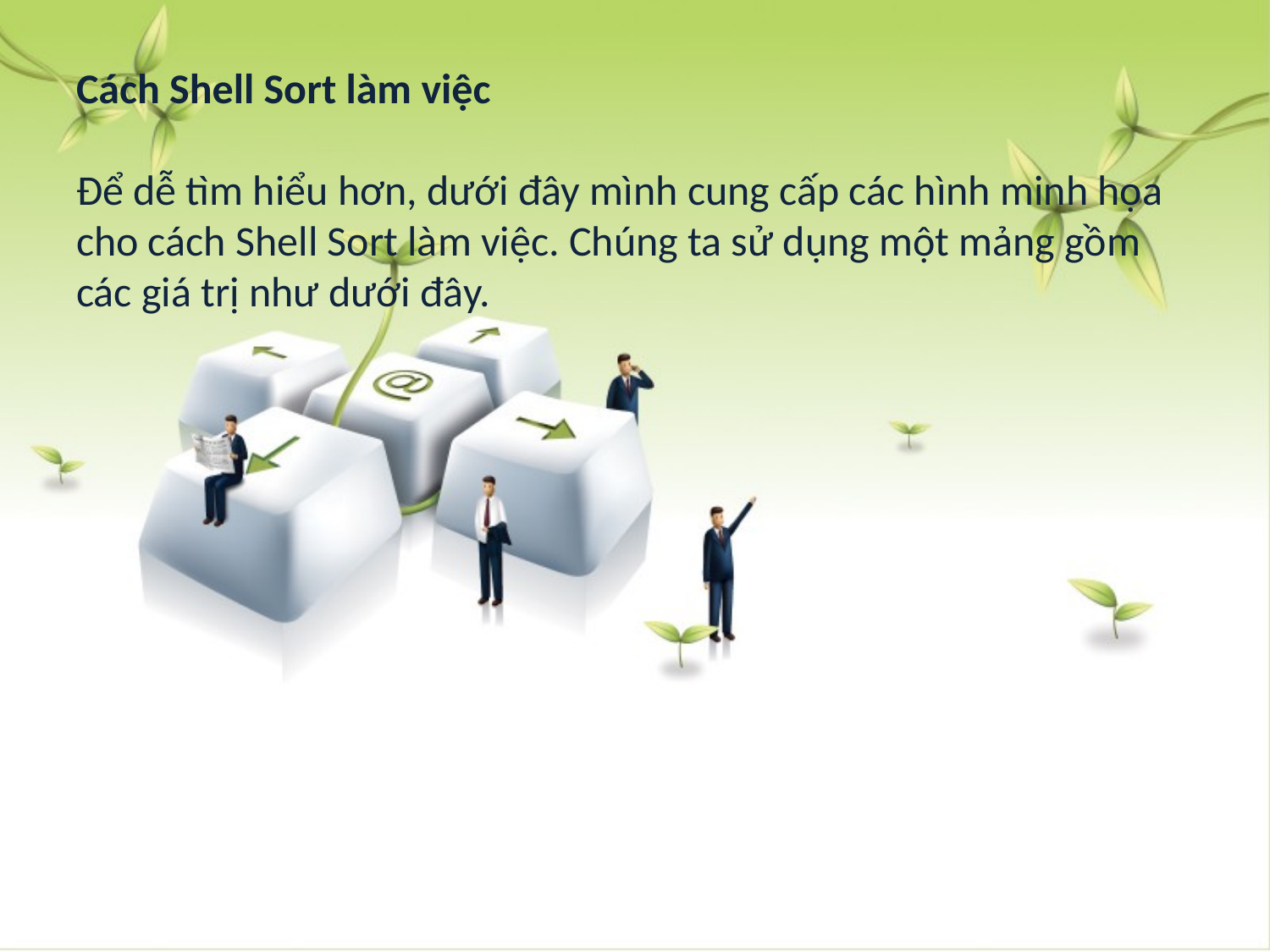

# Cách Shell Sort làm việc Để dễ tìm hiểu hơn, dưới đây mình cung cấp các hình minh họa cho cách Shell Sort làm việc. Chúng ta sử dụng một mảng gồm các giá trị như dưới đây.